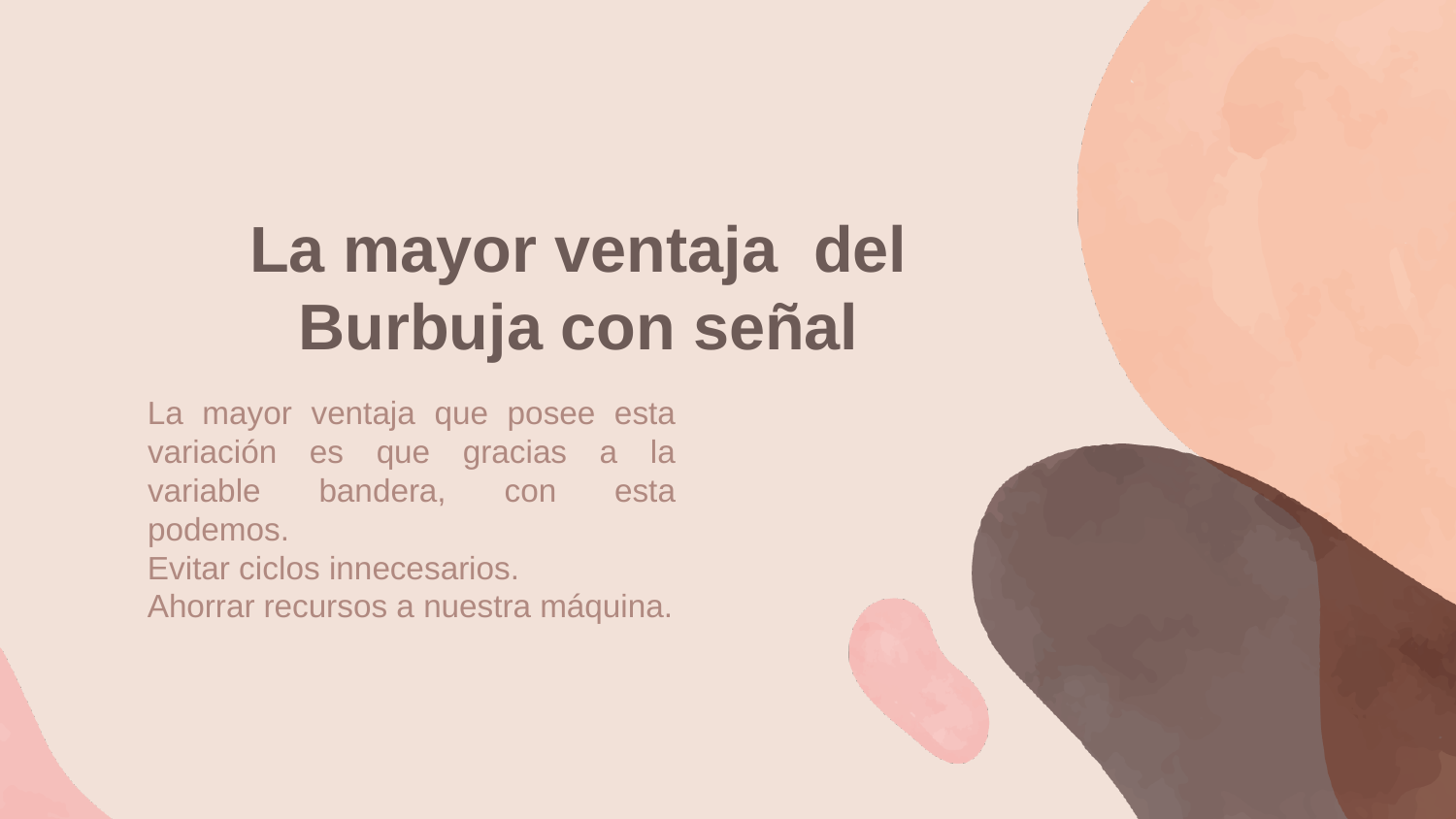

La mayor ventaja  del Burbuja con señal
La mayor ventaja que posee esta variación es que gracias a la variable bandera, con esta podemos.
Evitar ciclos innecesarios.
Ahorrar recursos a nuestra máquina.